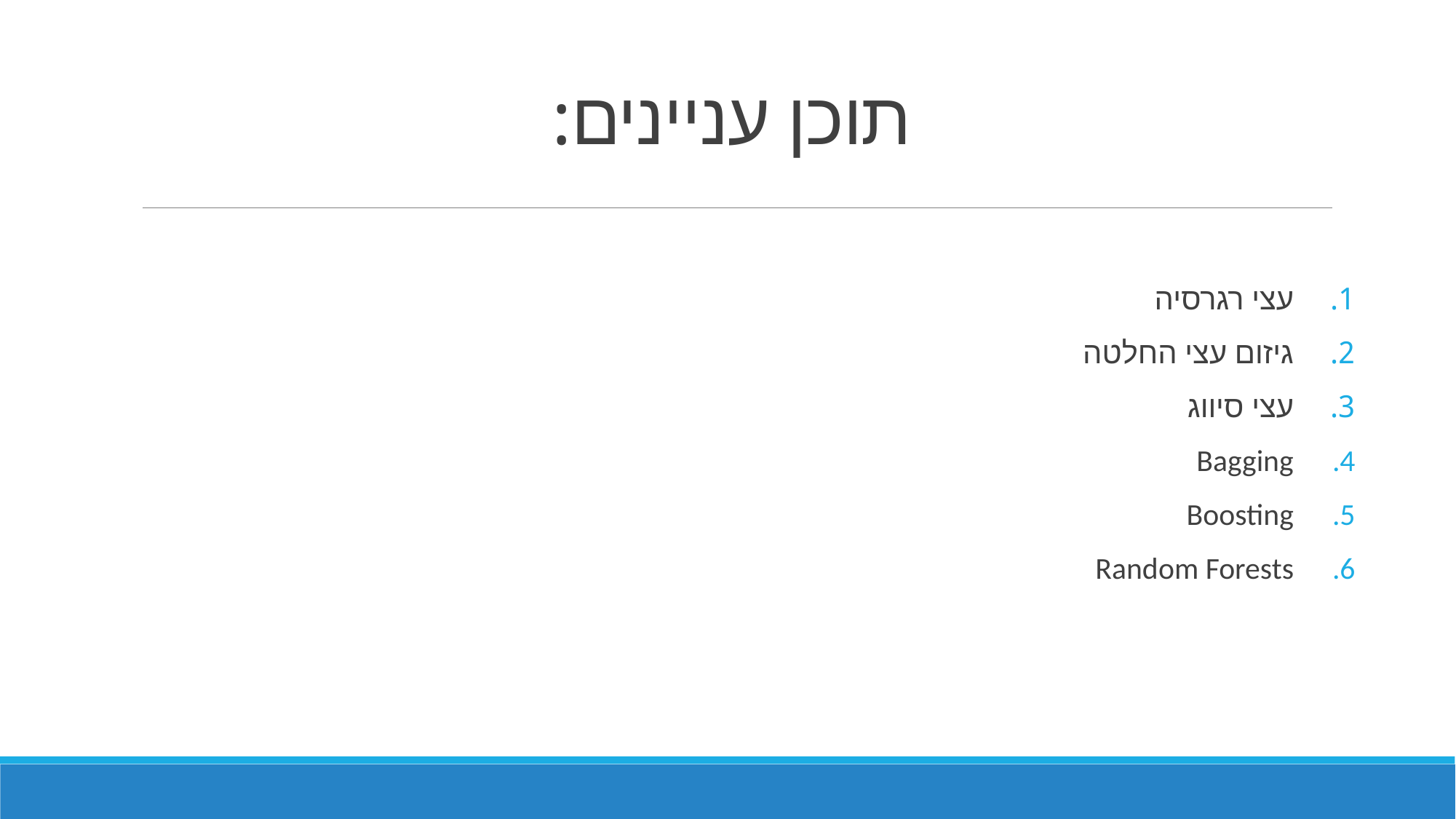

# תוכן עניינים:
עצי רגרסיה
גיזום עצי החלטה
עצי סיווג
Bagging
Boosting
Random Forests